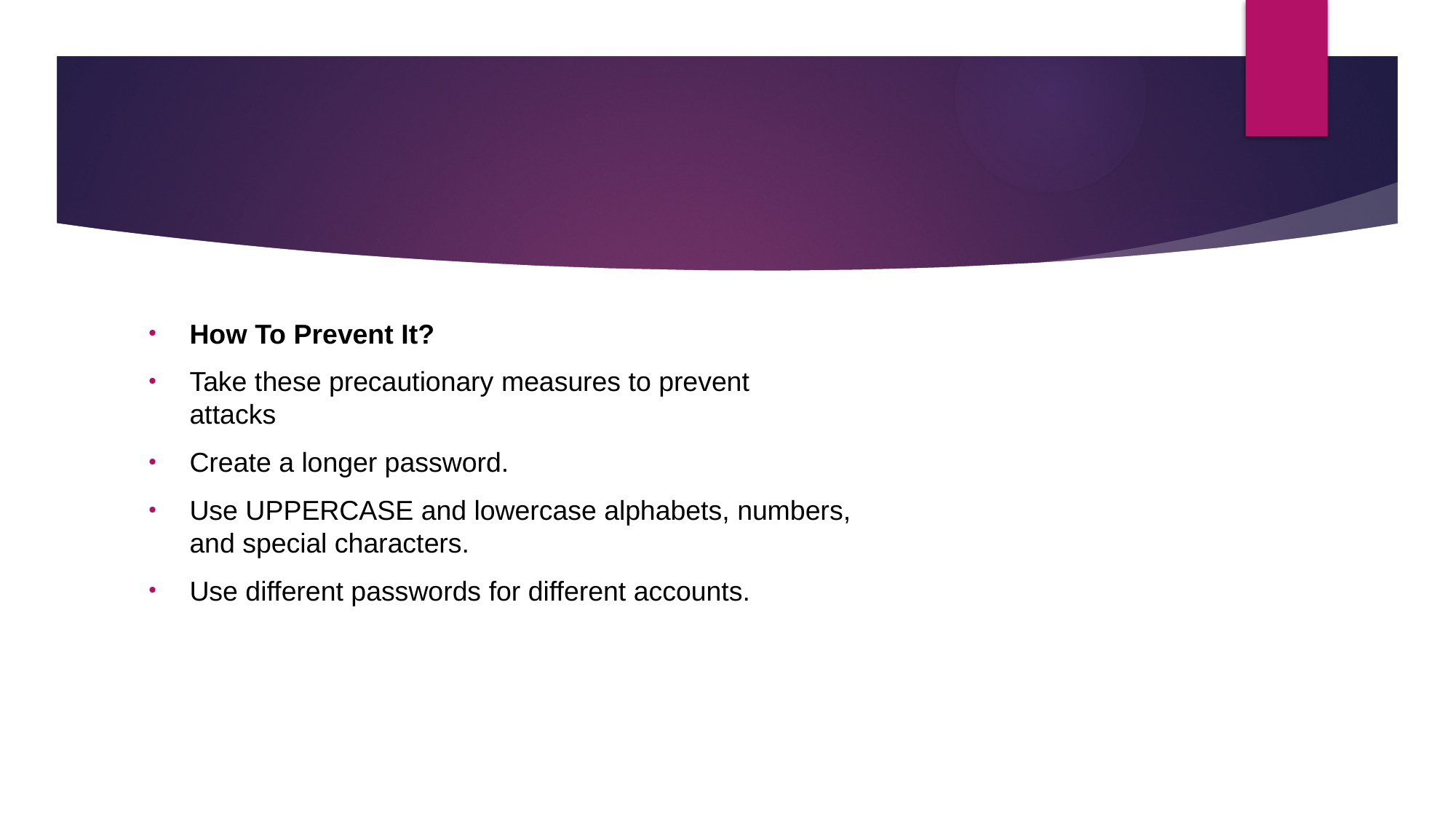

#
How To Prevent It?
Take these precautionary measures to prevent
attacks
Create a longer password.
Use UPPERCASE and lowercase alphabets, numbers,
and special characters.
Use different passwords for different accounts.